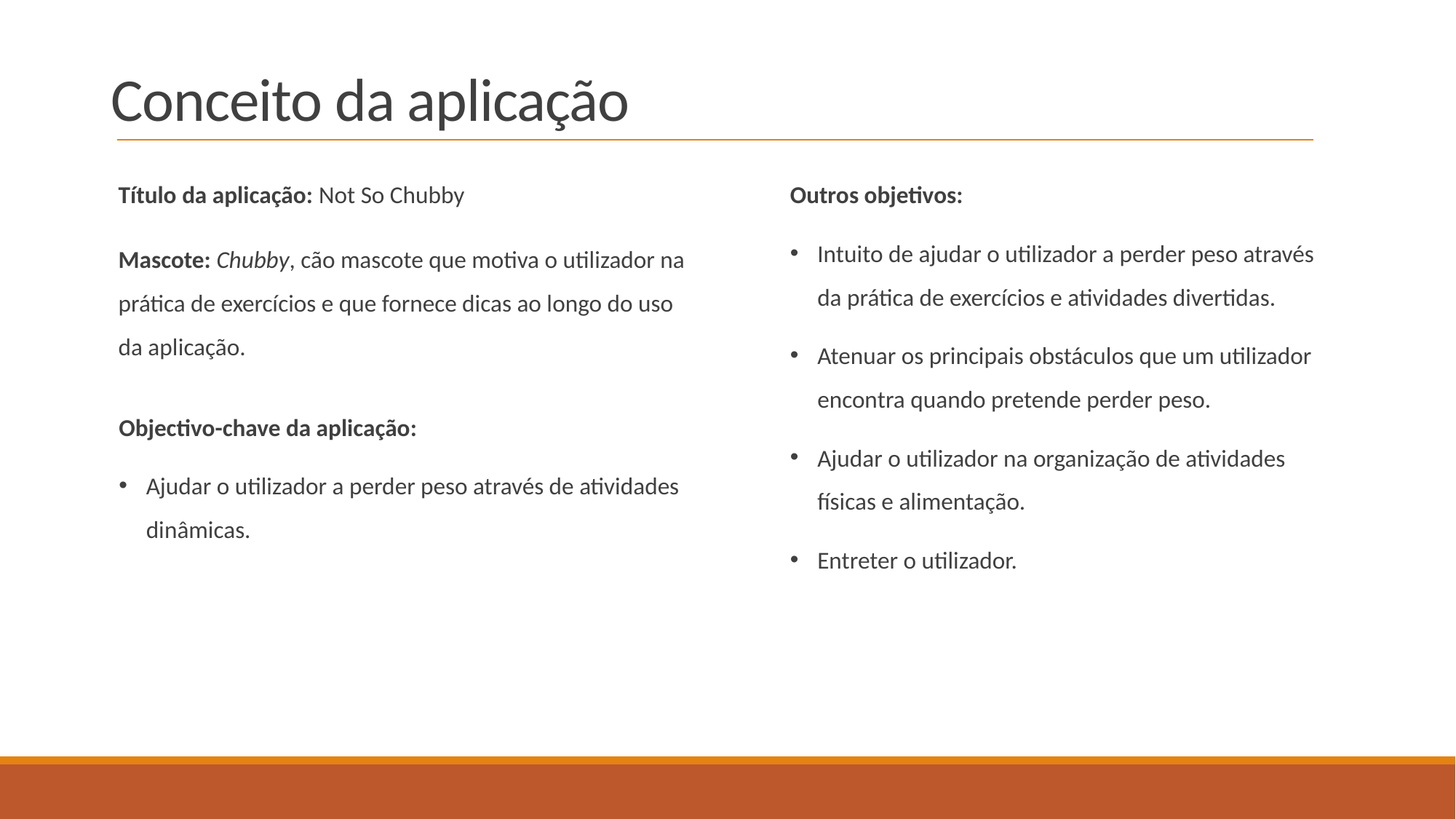

# Conceito da aplicação
Título da aplicação: Not So Chubby
Mascote: Chubby, cão mascote que motiva o utilizador na prática de exercícios e que fornece dicas ao longo do uso da aplicação.
Outros objetivos:
Intuito de ajudar o utilizador a perder peso através da prática de exercícios e atividades divertidas.
Atenuar os principais obstáculos que um utilizador encontra quando pretende perder peso.
Ajudar o utilizador na organização de atividades físicas e alimentação.
Entreter o utilizador.

Objectivo-chave da aplicação:
Ajudar o utilizador a perder peso através de atividades dinâmicas.